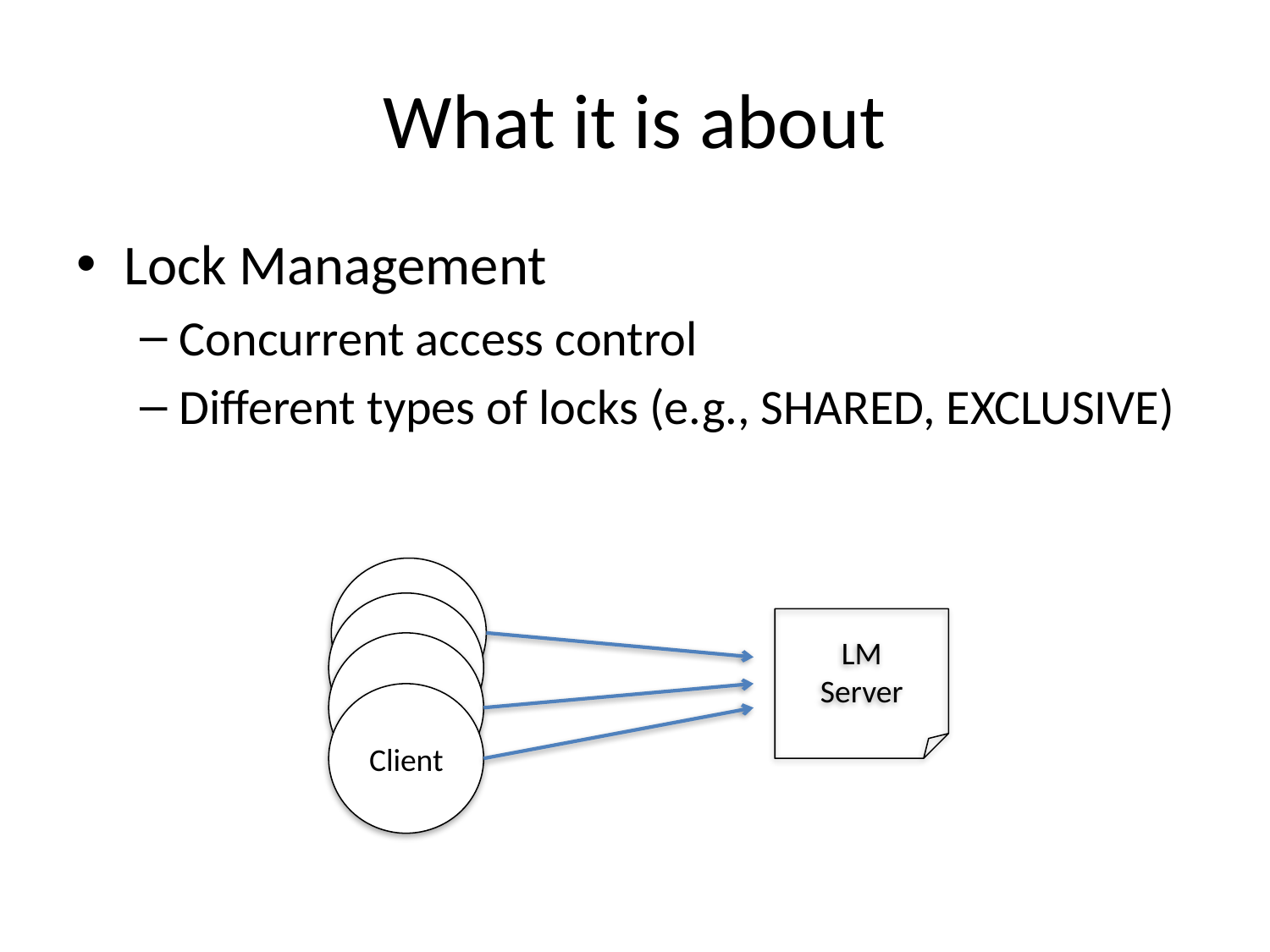

# What it is about
Lock Management
Concurrent access control
Different types of locks (e.g., SHARED, EXCLUSIVE)

Client
Client
LM
Server
Client
Client